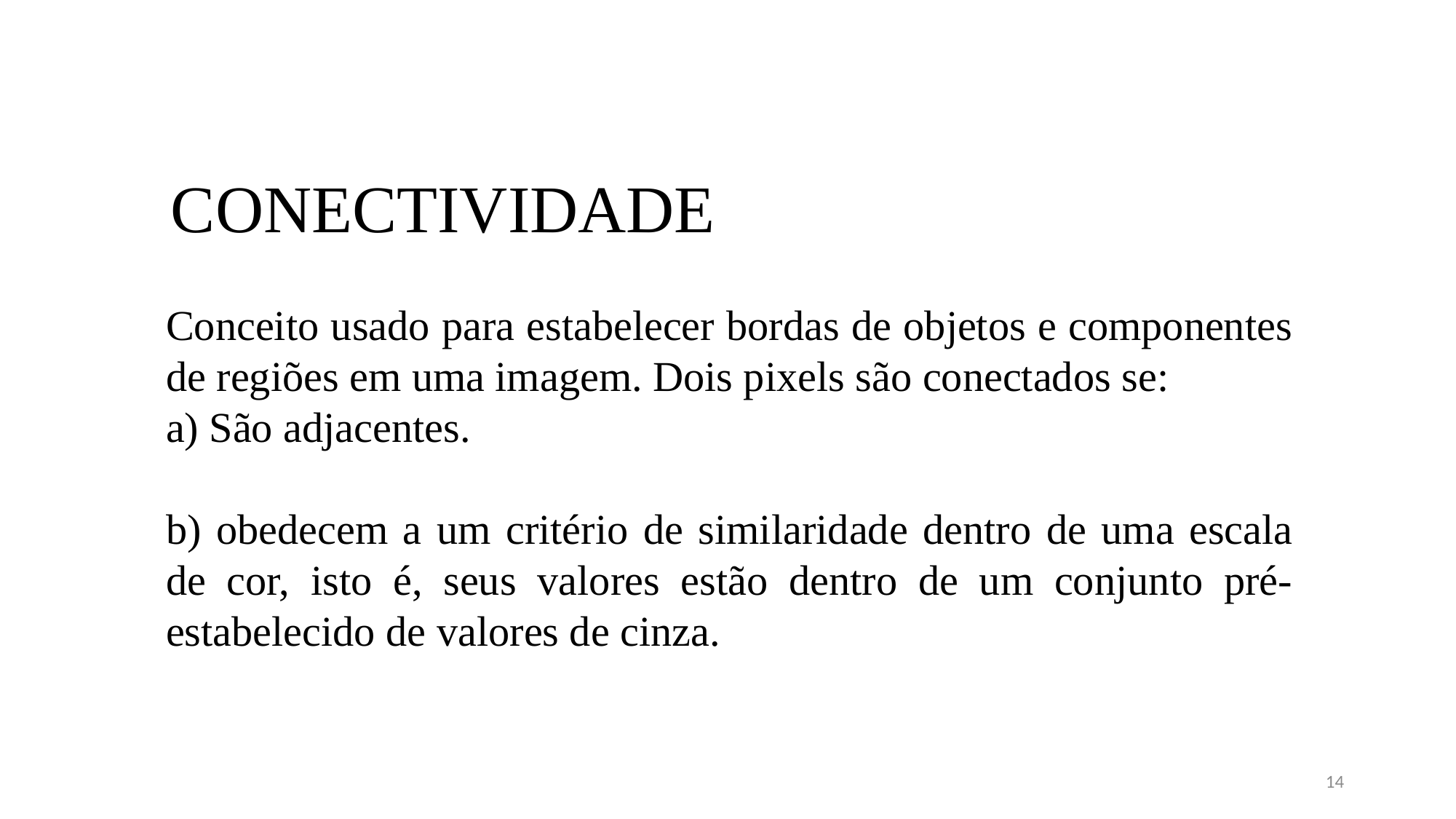

CONECTIVIDADE
Conceito usado para estabelecer bordas de objetos e componentes de regiões em uma imagem. Dois pixels são conectados se:
a) São adjacentes.

b) obedecem a um critério de similaridade dentro de uma escala de cor, isto é, seus valores estão dentro de um conjunto pré-estabelecido de valores de cinza.
14